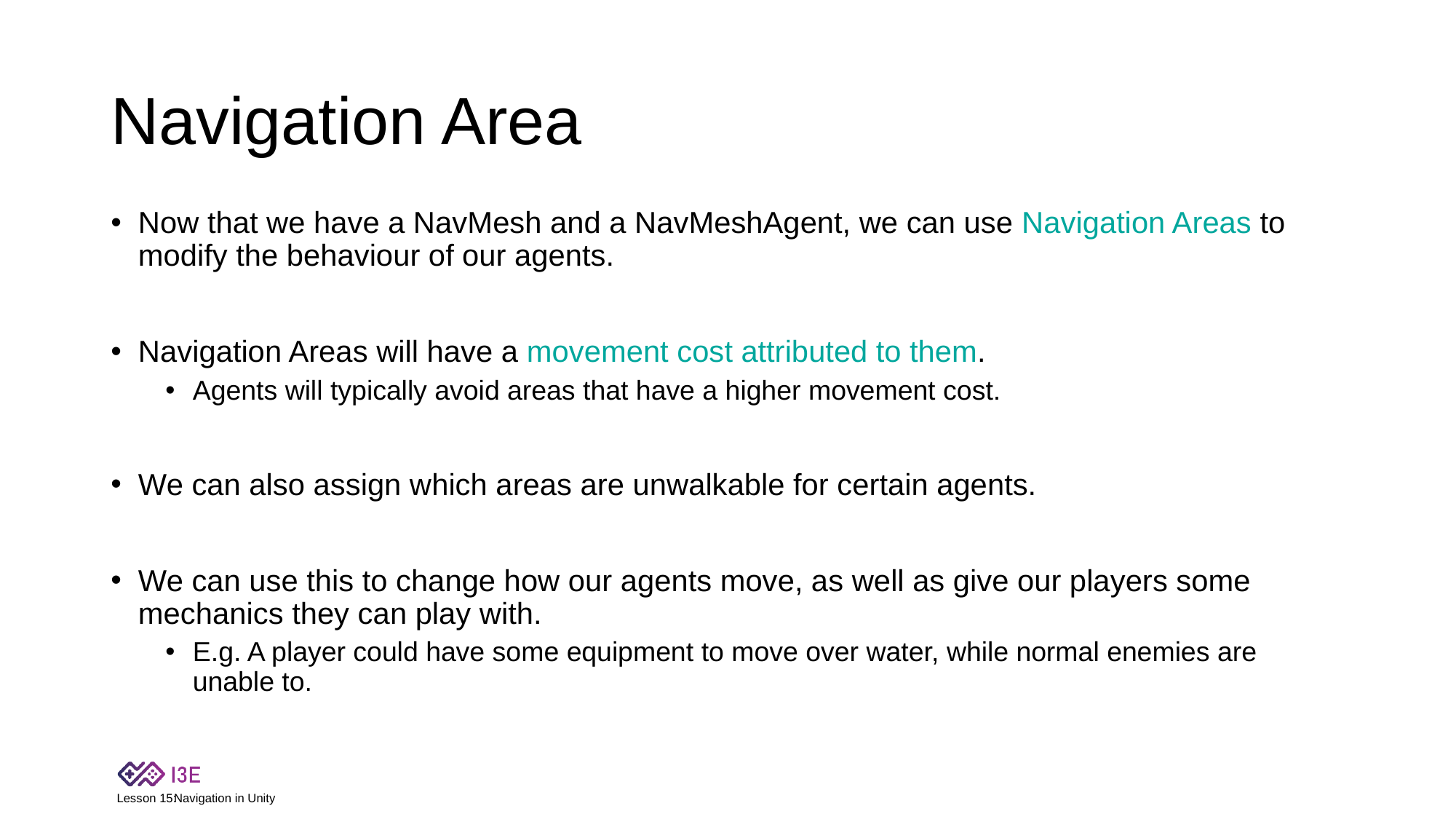

# Navigation Area
Now that we have a NavMesh and a NavMeshAgent, we can use Navigation Areas to modify the behaviour of our agents.

Navigation Areas will have a movement cost attributed to them.
Agents will typically avoid areas that have a higher movement cost.

We can also assign which areas are unwalkable for certain agents.

We can use this to change how our agents move, as well as give our players some mechanics they can play with.
E.g. A player could have some equipment to move over water, while normal enemies are unable to.